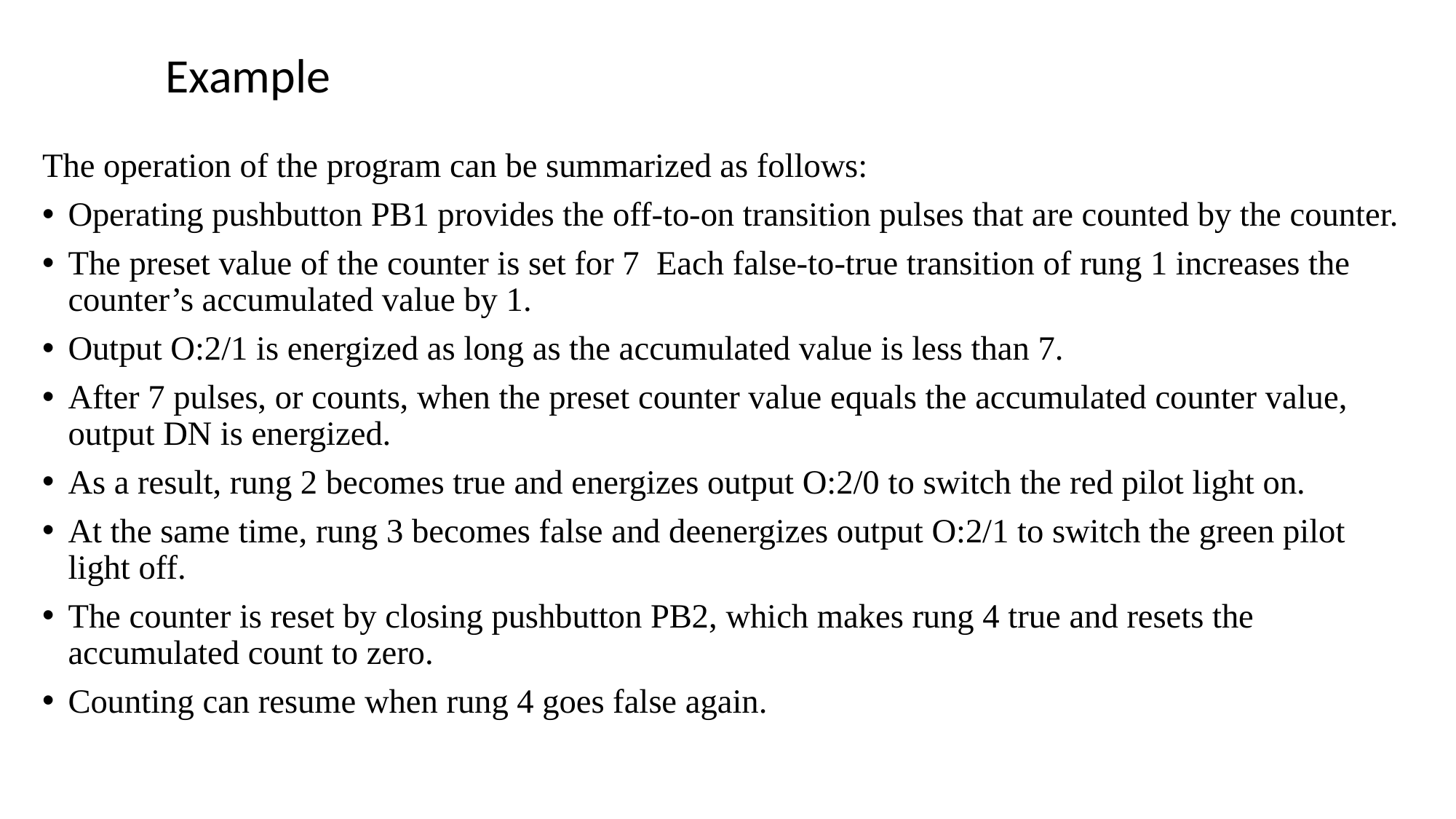

# Example
The operation of the program can be summarized as follows:
Operating pushbutton PB1 provides the off-to-on transition pulses that are counted by the counter.
The preset value of the counter is set for 7  Each false-to-true transition of rung 1 increases the
counter’s accumulated value by 1.
Output O:2/1 is energized as long as the accumulated value is less than 7.
After 7 pulses, or counts, when the preset counter value equals the accumulated counter value, output DN is energized.
As a result, rung 2 becomes true and energizes output O:2/0 to switch the red pilot light on.
At the same time, rung 3 becomes false and deenergizes output O:2/1 to switch the green pilot light off.
The counter is reset by closing pushbutton PB2, which makes rung 4 true and resets the accumulated count to zero.
Counting can resume when rung 4 goes false again.